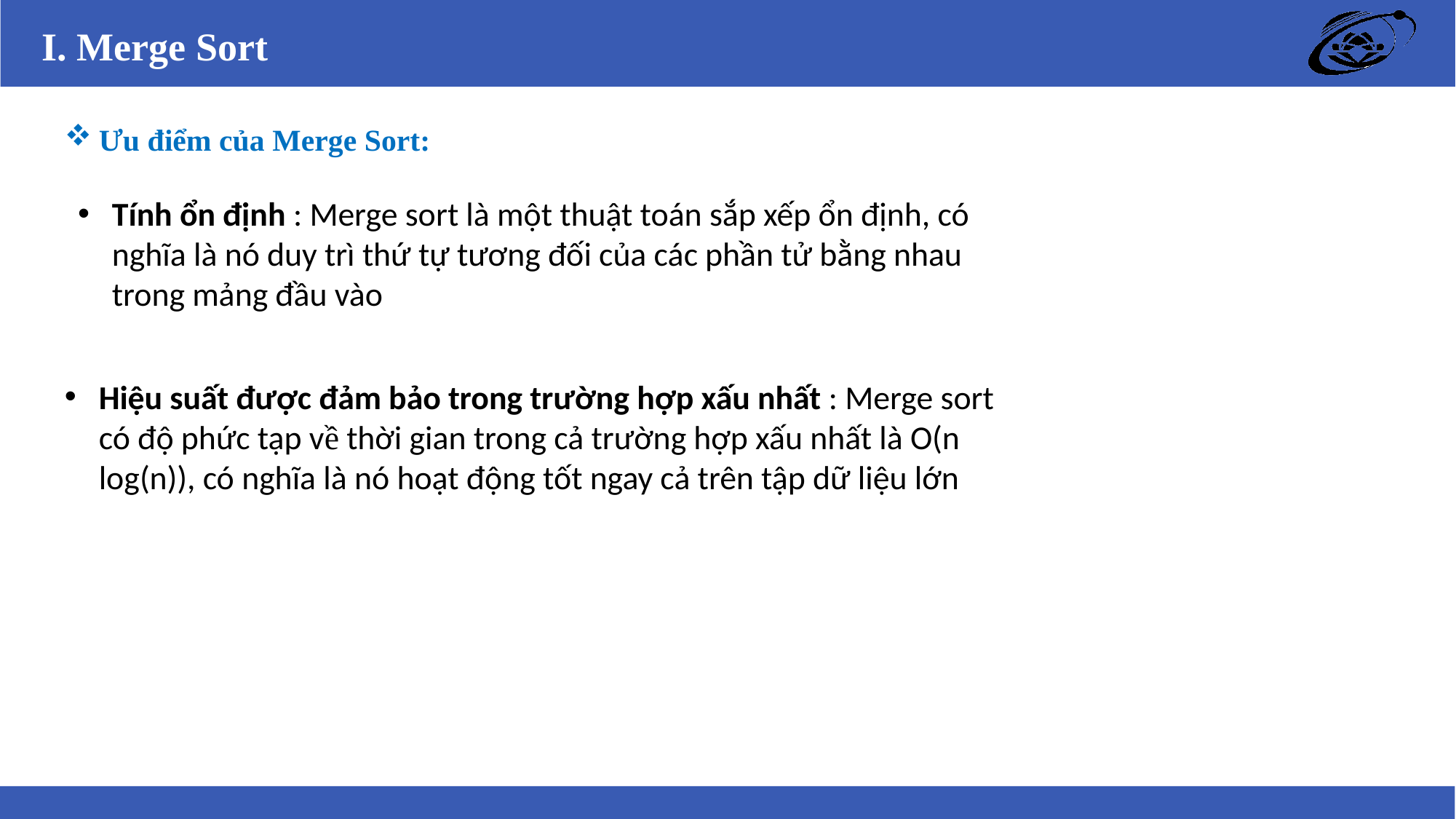

I. Merge Sort
Ưu điểm của Merge Sort:
Tính ổn định : Merge sort là một thuật toán sắp xếp ổn định, có nghĩa là nó duy trì thứ tự tương đối của các phần tử bằng nhau trong mảng đầu vào

Hiệu suất được đảm bảo trong trường hợp xấu nhất : Merge sort có độ phức tạp về thời gian trong cả trường hợp xấu nhất là O(n log(n)), có nghĩa là nó hoạt động tốt ngay cả trên tập dữ liệu lớn